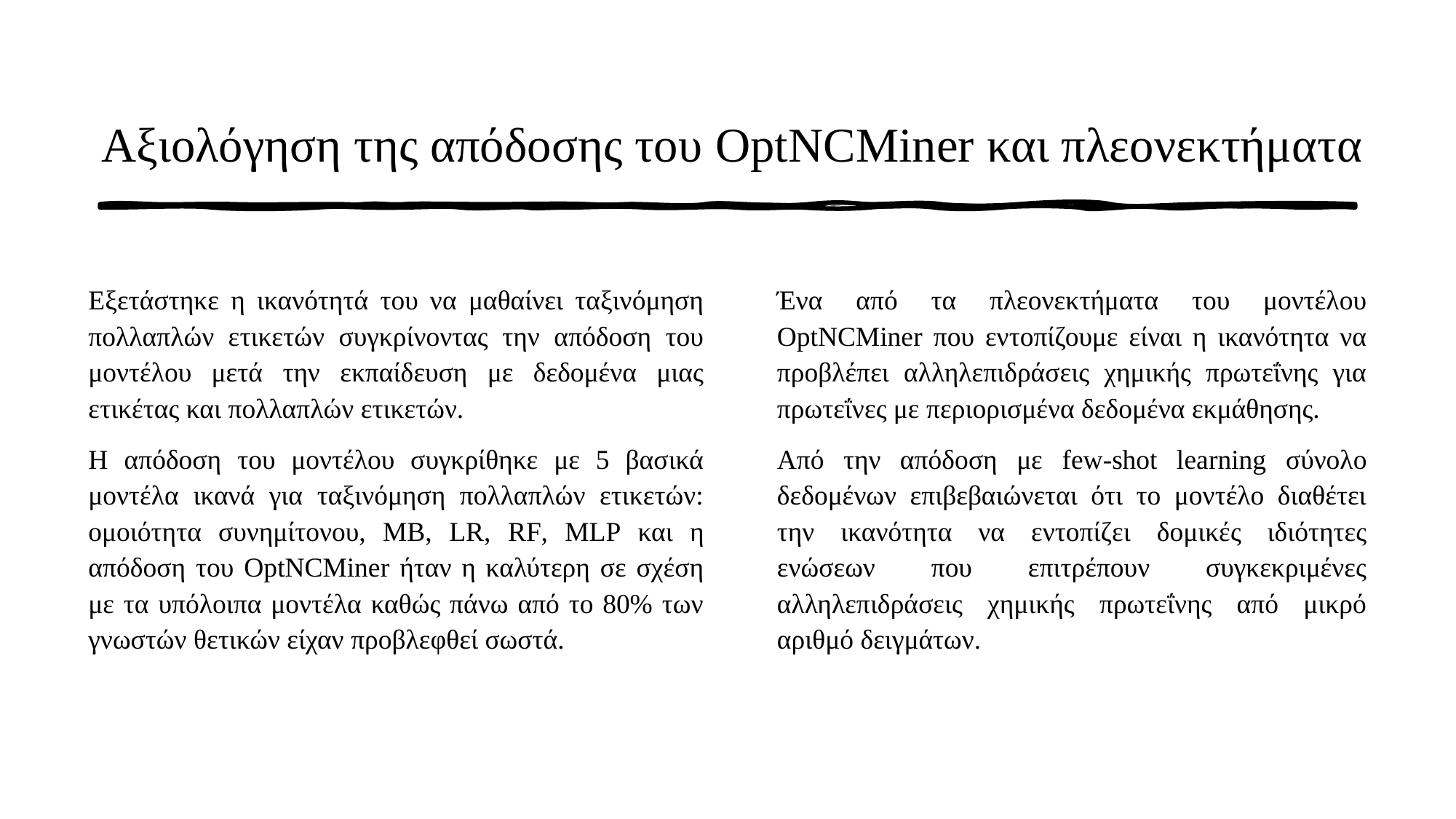

# Αξιολόγηση της απόδοσης του OptNCMiner και πλεονεκτήματα
Εξετάστηκε η ικανότητά του να μαθαίνει ταξινόμηση πολλαπλών ετικετών συγκρίνοντας την απόδοση του μοντέλου μετά την εκπαίδευση με δεδομένα μιας ετικέτας και πολλαπλών ετικετών.
H απόδοση του μοντέλου συγκρίθηκε με 5 βασικά μοντέλα ικανά για ταξινόμηση πολλαπλών ετικετών: ομοιότητα συνημίτονου, MB, LR, RF, MLP και η απόδοση του OptNCMiner ήταν η καλύτερη σε σχέση με τα υπόλοιπα μοντέλα καθώς πάνω από το 80% των γνωστών θετικών είχαν προβλεφθεί σωστά.

Ένα από τα πλεονεκτήματα του μοντέλου OptNCMiner που εντοπίζουμε είναι η ικανότητα να προβλέπει αλληλεπιδράσεις χημικής πρωτεΐνης για πρωτεΐνες με περιορισμένα δεδομένα εκμάθησης.
Από την απόδοση με few-shot learning σύνολο δεδομένων επιβεβαιώνεται ότι το μοντέλο διαθέτει την ικανότητα να εντοπίζει δομικές ιδιότητες ενώσεων που επιτρέπουν συγκεκριμένες αλληλεπιδράσεις χημικής πρωτεΐνης από μικρό αριθμό δειγμάτων.